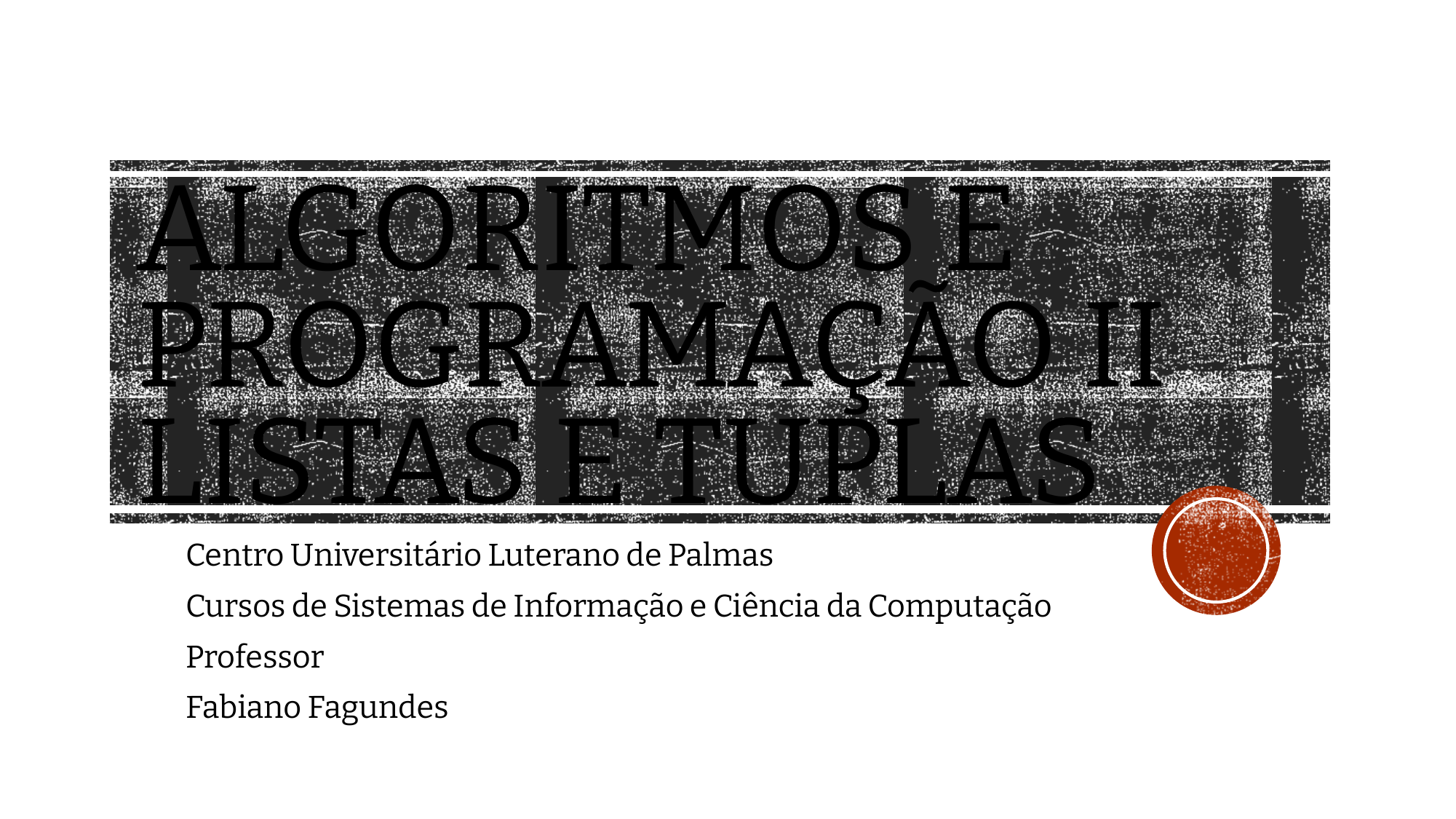

# Algoritmos e Programação II Listas e tuplas
Centro Universitário Luterano de Palmas
Cursos de Sistemas de Informação e Ciência da Computação
Professor
Fabiano Fagundes